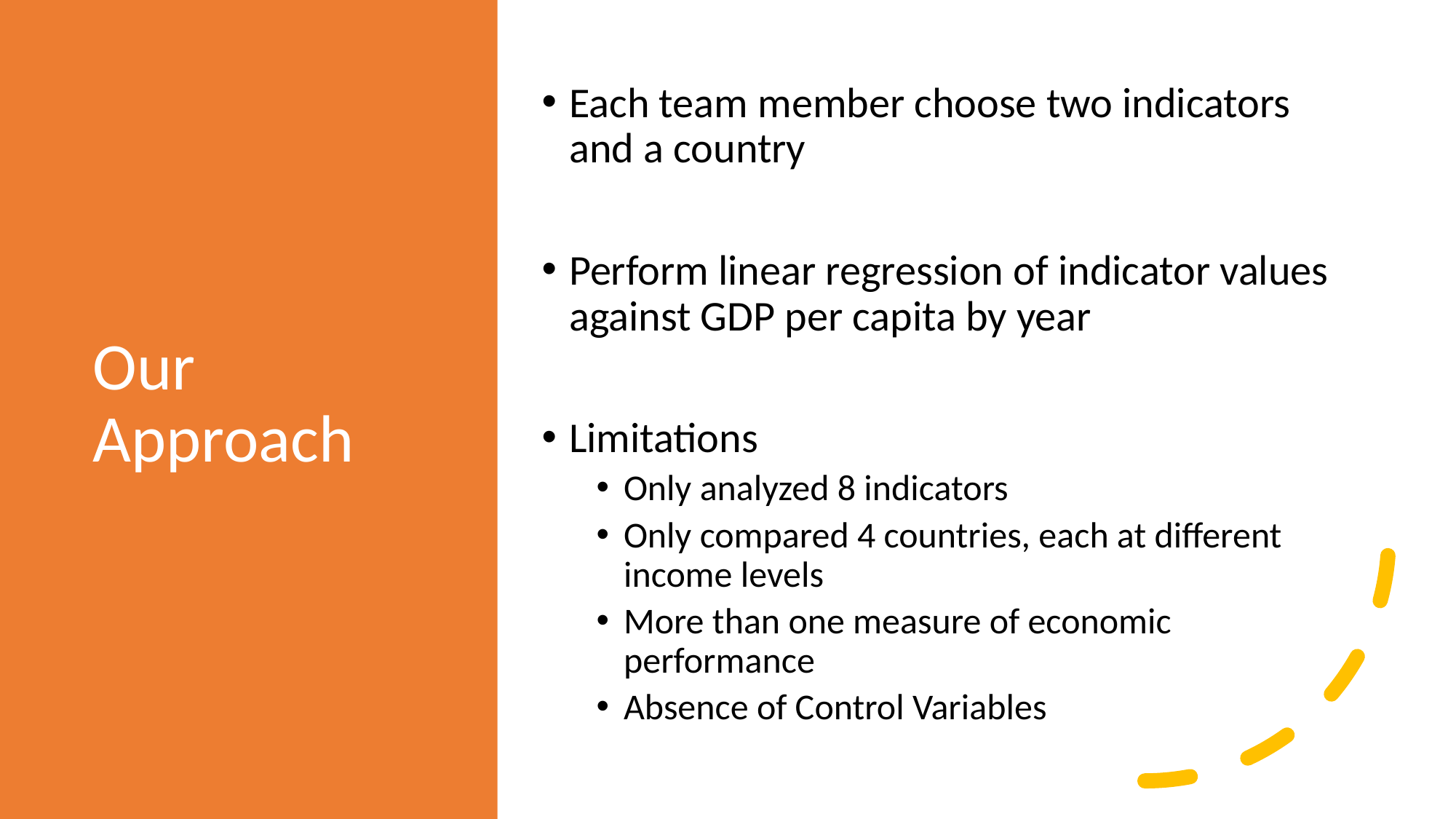

# Our Approach
Each team member choose two indicators and a country

Perform linear regression of indicator values against GDP per capita by year

Limitations
Only analyzed 8 indicators
Only compared 4 countries, each at different income levels
More than one measure of economic performance
Absence of Control Variables